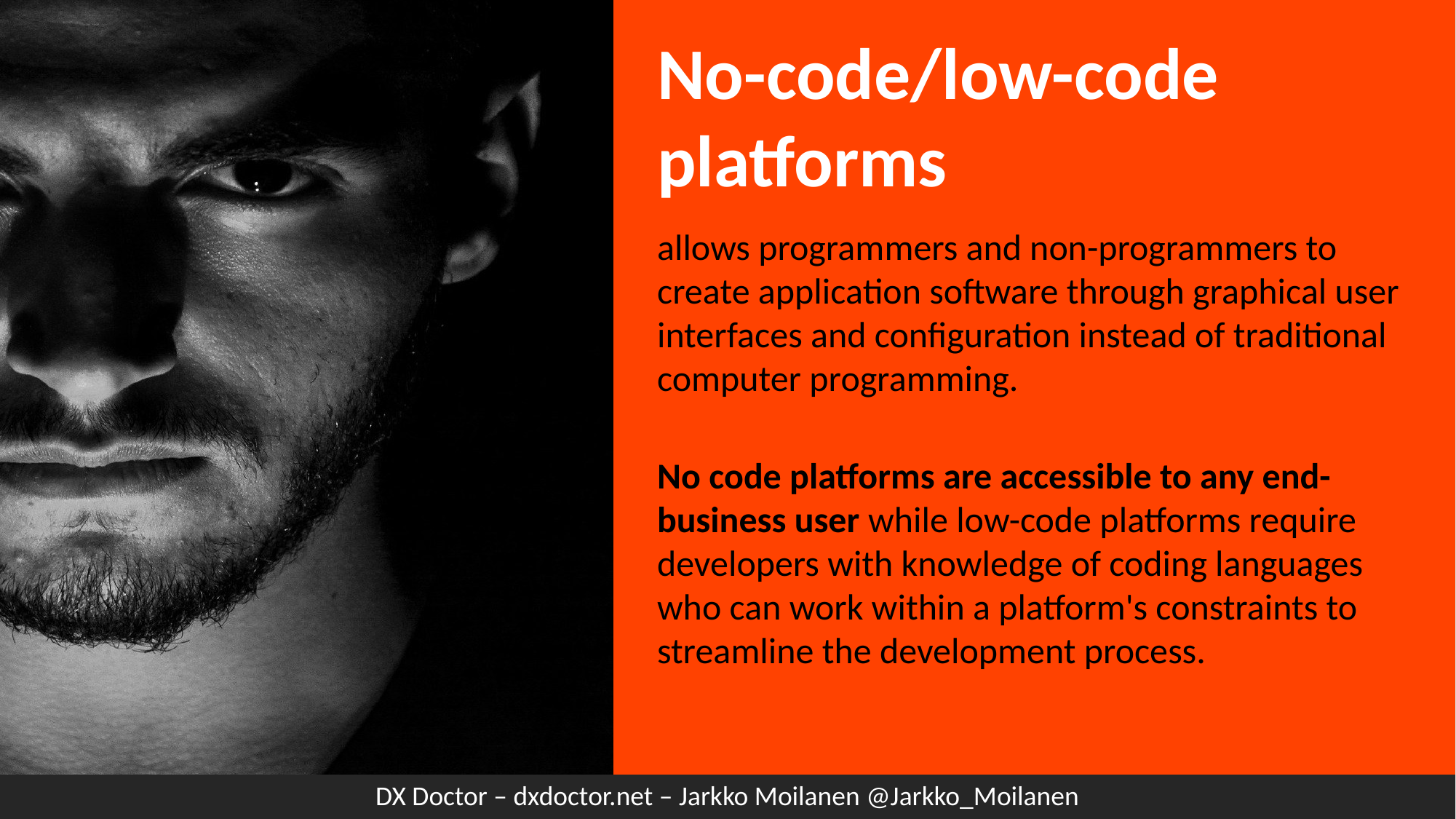

No-code/low-code platforms
allows programmers and non-programmers to create application software through graphical user interfaces and configuration instead of traditional computer programming.
No code platforms are accessible to any end-business user while low-code platforms require developers with knowledge of coding languages who can work within a platform's constraints to streamline the development process.
DX Doctor – dxdoctor.net – Jarkko Moilanen @Jarkko_Moilanen